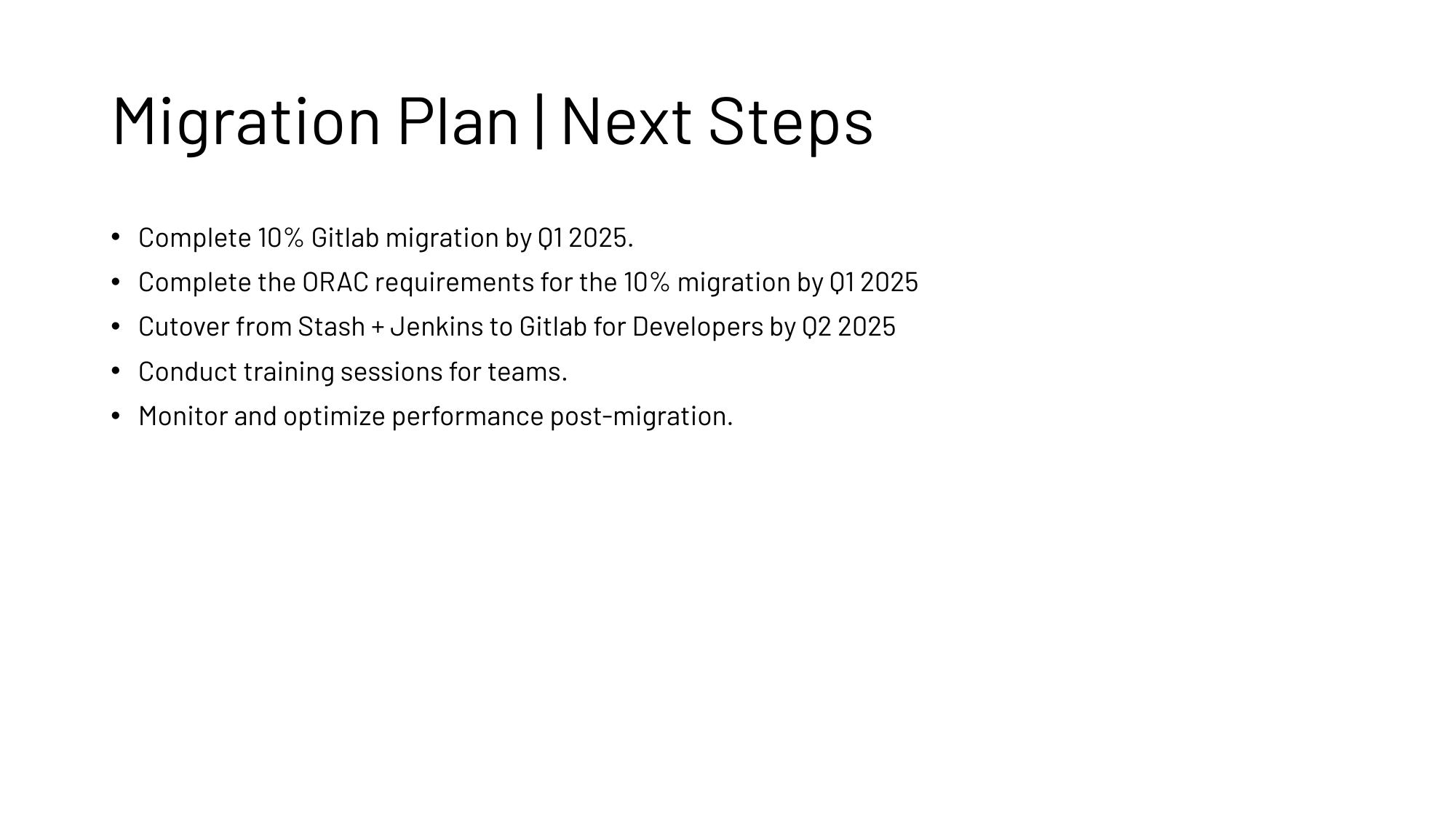

# Migration Plan | Next Steps
Complete 10% Gitlab migration by Q1 2025.
Complete the ORAC requirements for the 10% migration by Q1 2025
Cutover from Stash + Jenkins to Gitlab for Developers by Q2 2025
Conduct training sessions for teams.
Monitor and optimize performance post-migration.